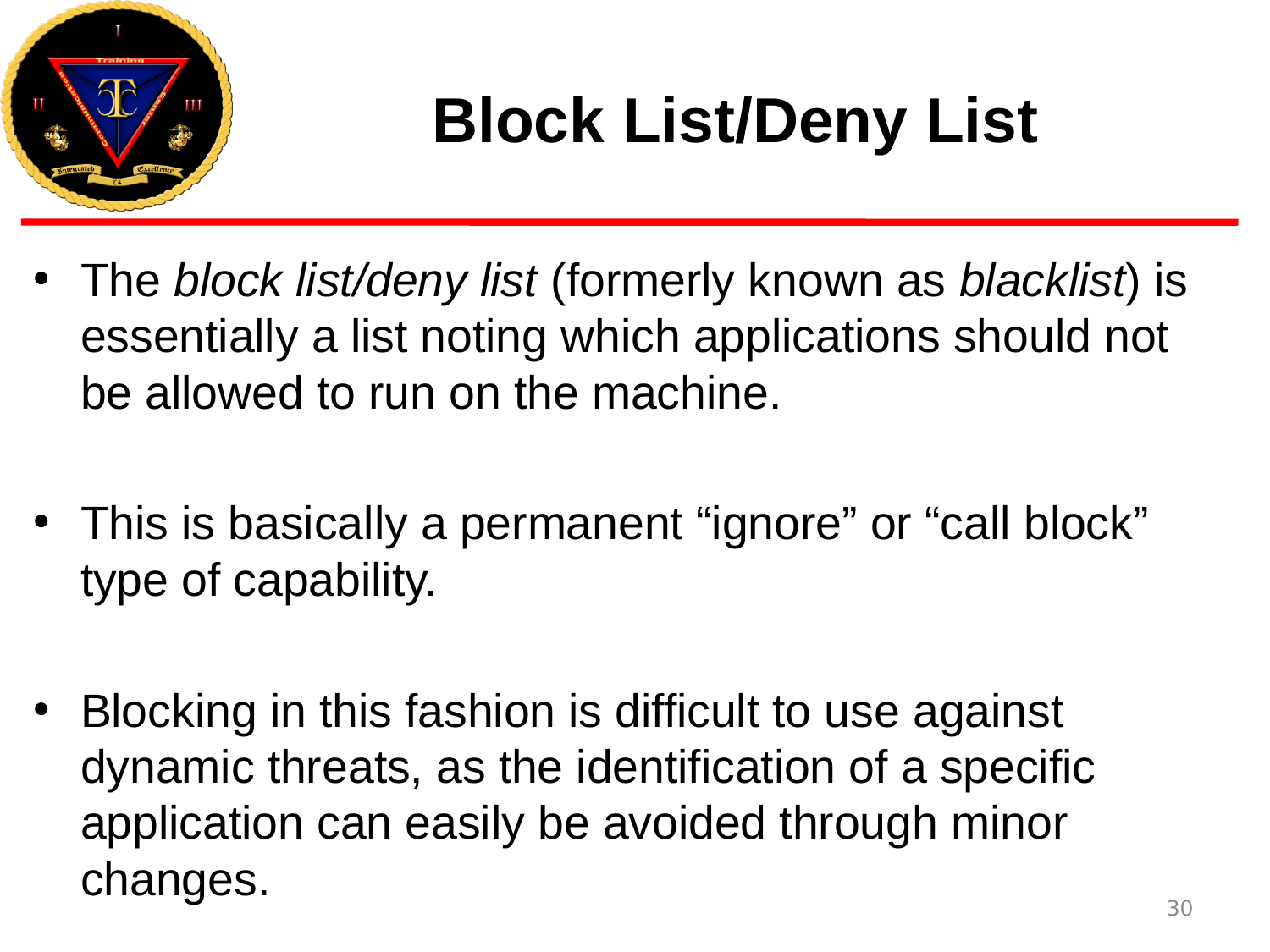

# Block List/Deny List
The block list/deny list (formerly known as blacklist) is essentially a list noting which applications should not be allowed to run on the machine.

This is basically a permanent “ignore” or “call block” type of capability.

Blocking in this fashion is difficult to use against dynamic threats, as the identification of a specific application can easily be avoided through minor changes.
30